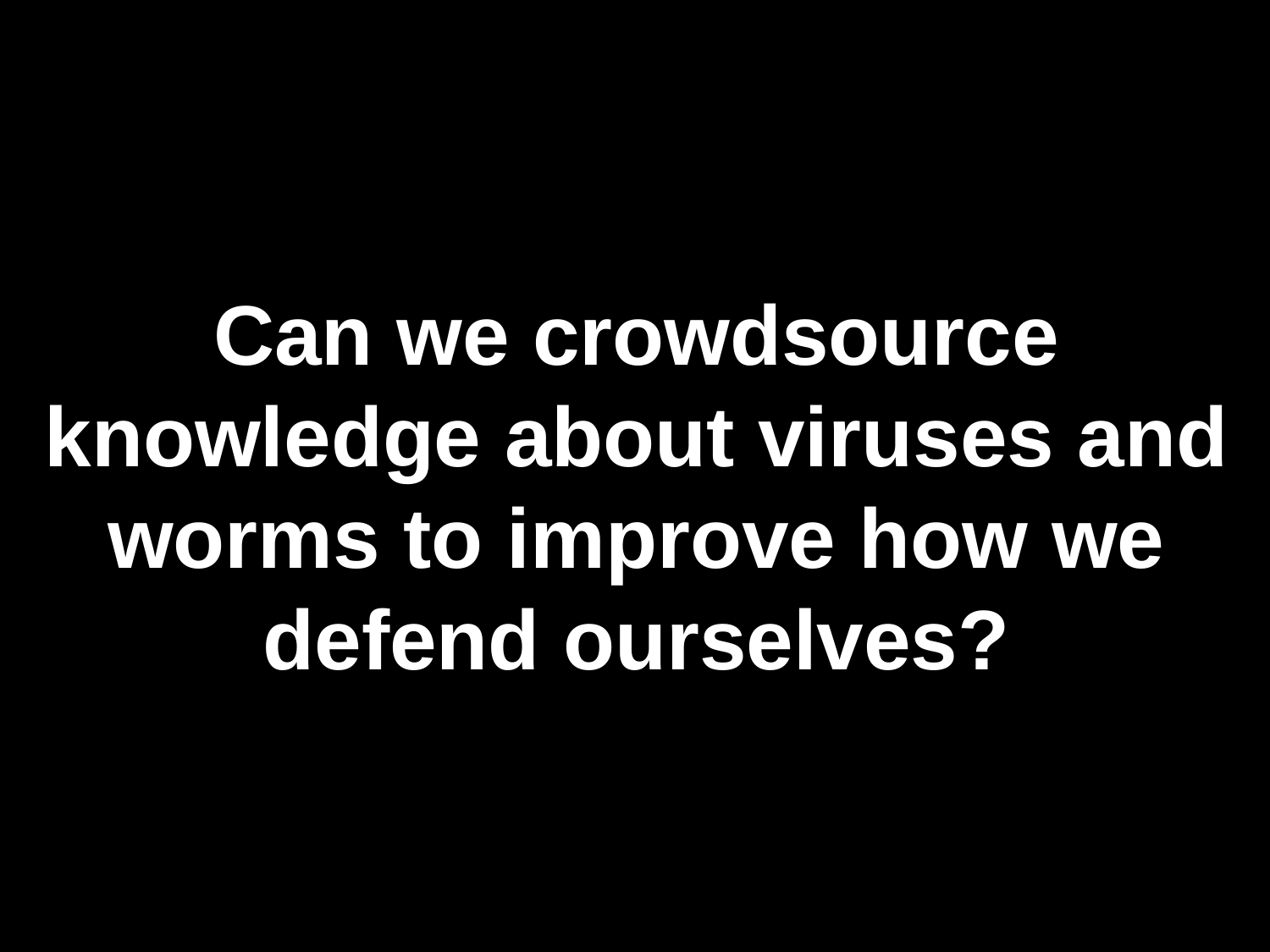

# Can we crowdsource knowledge about viruses and worms to improve how we defend ourselves?